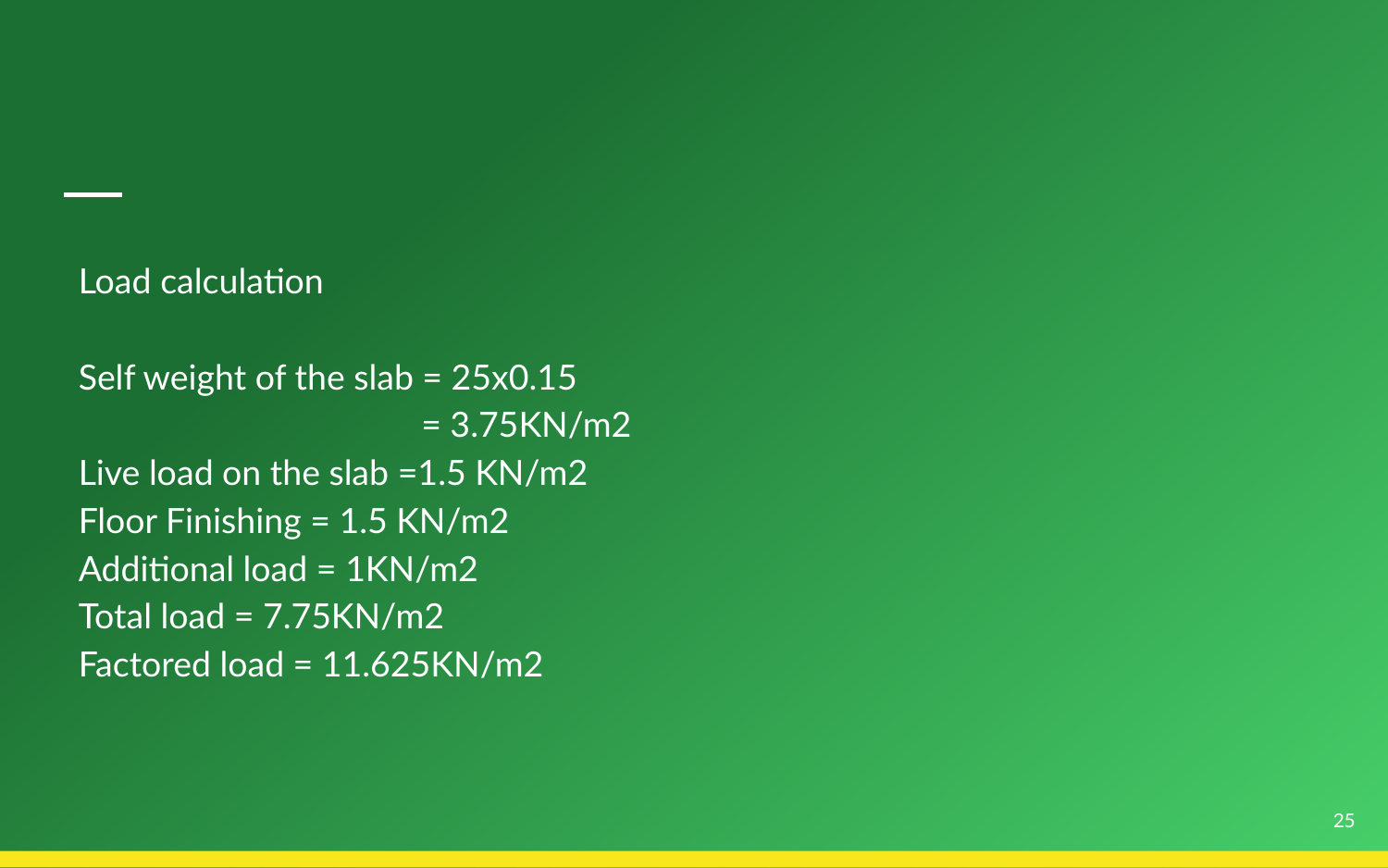

#
Load calculation

Self weight of the slab = 25x0.15
                                       = 3.75KN/m2
Live load on the slab =1.5 KN/m2
Floor Finishing = 1.5 KN/m2
Additional load = 1KN/m2
Total load = 7.75KN/m2
Factored load = 11.625KN/m2
25